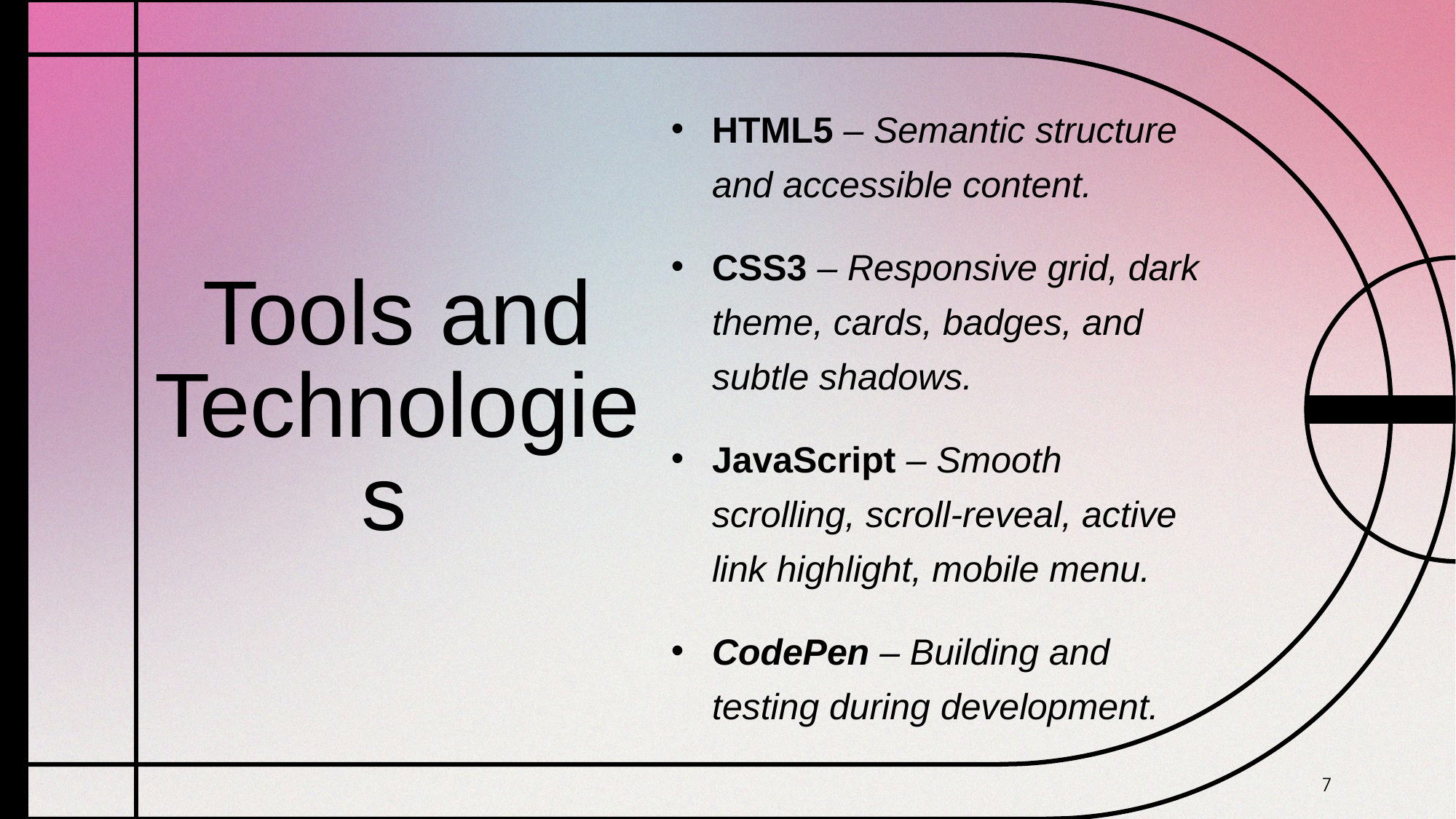

HTML5 – Semantic structure and accessible content.
CSS3 – Responsive grid, dark theme, cards, badges, and subtle shadows.
JavaScript – Smooth scrolling, scroll-reveal, active link highlight, mobile menu.
CodePen – Building and testing during development.

# Tools and Technologies

7